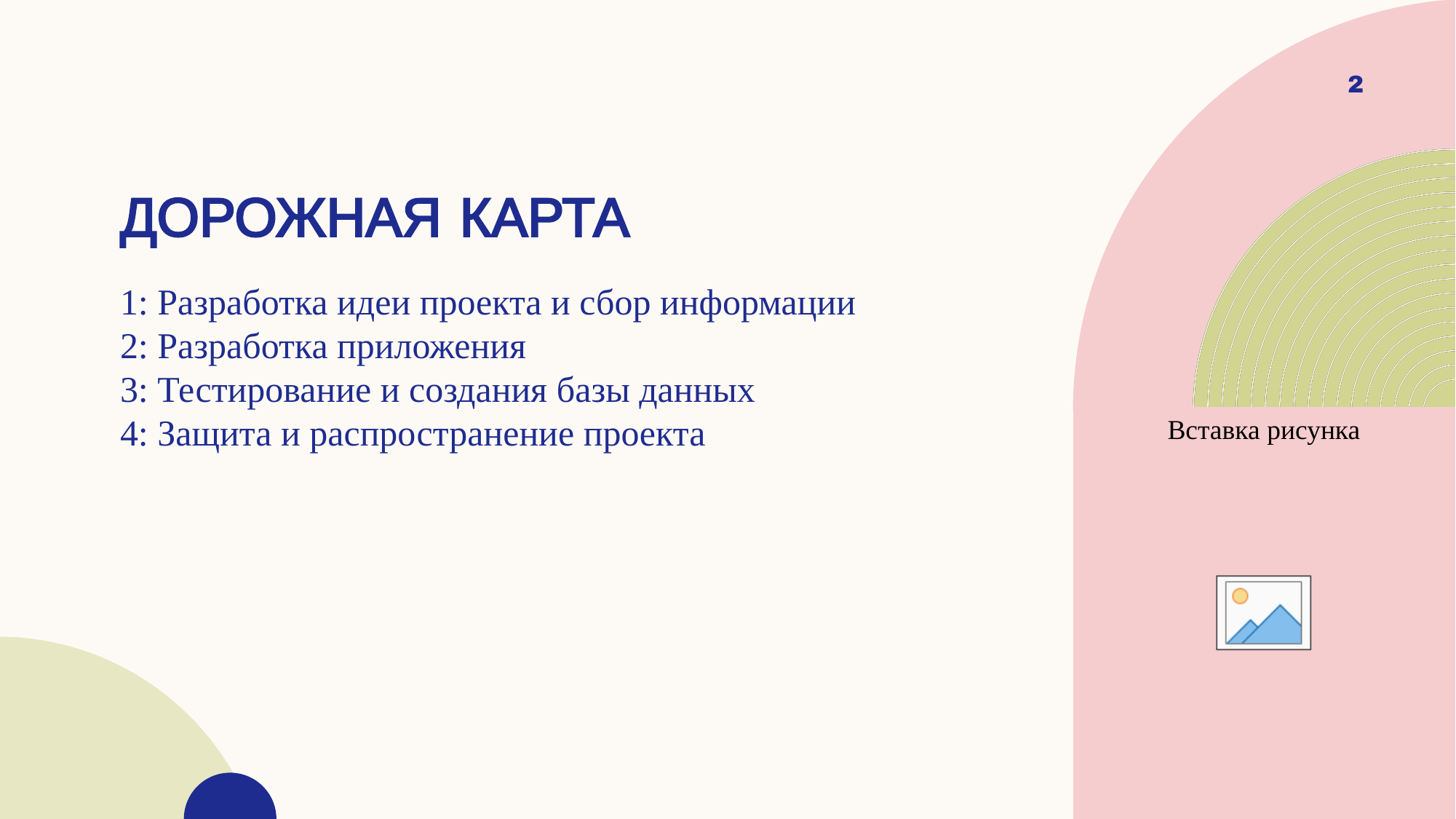

2
# Дорожная карта
1: Разработка идеи проекта и сбор информации
2: Разработка приложения
3: Тестирование и создания базы данных
4: Защита и распространение проекта